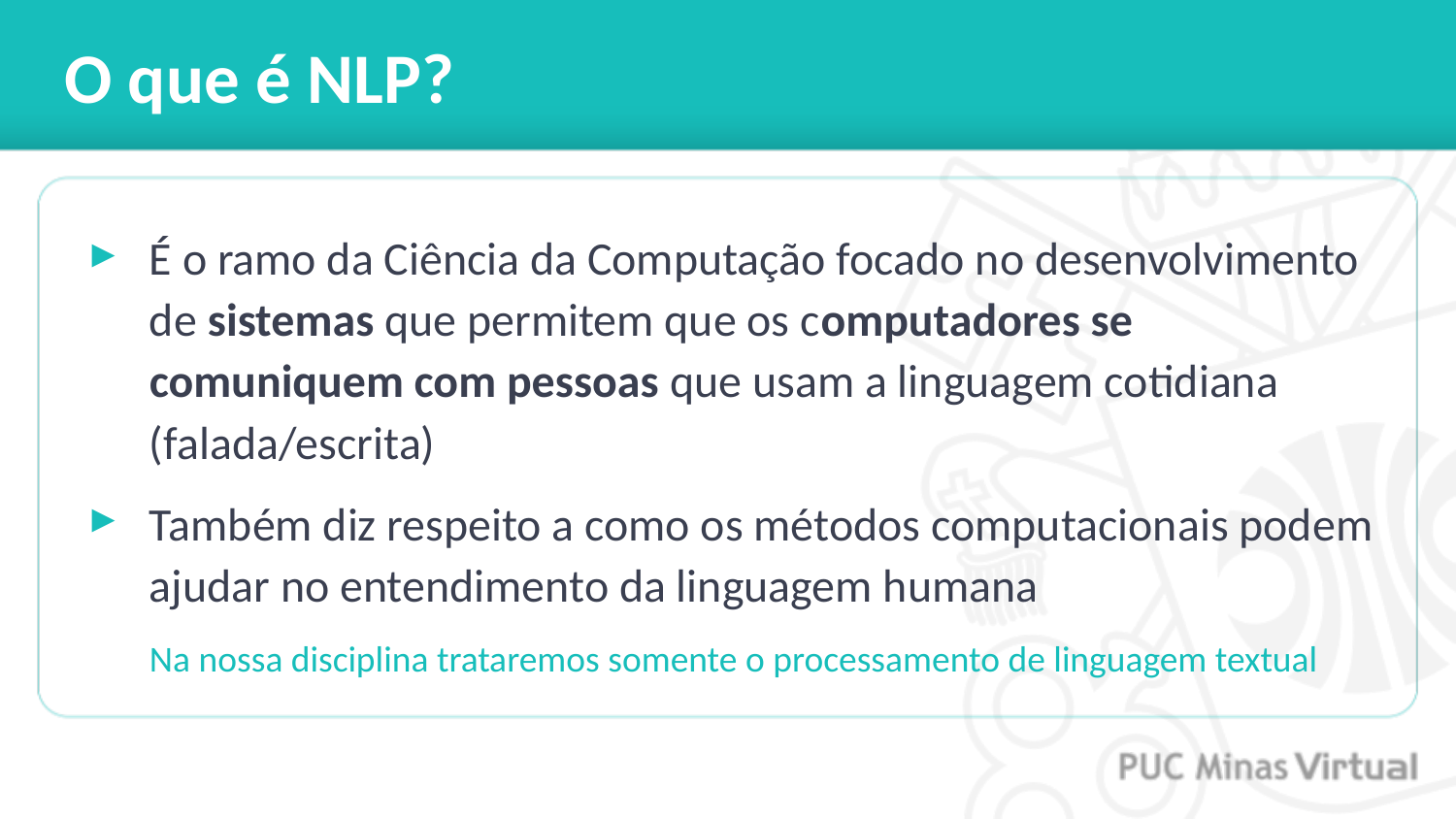

# O que é NLP?
É o ramo da Ciência da Computação focado no desenvolvimento de sistemas que permitem que os computadores se comuniquem com pessoas que usam a linguagem cotidiana (falada/escrita)
Também diz respeito a como os métodos computacionais podem ajudar no entendimento da linguagem humana
Na nossa disciplina trataremos somente o processamento de linguagem textual